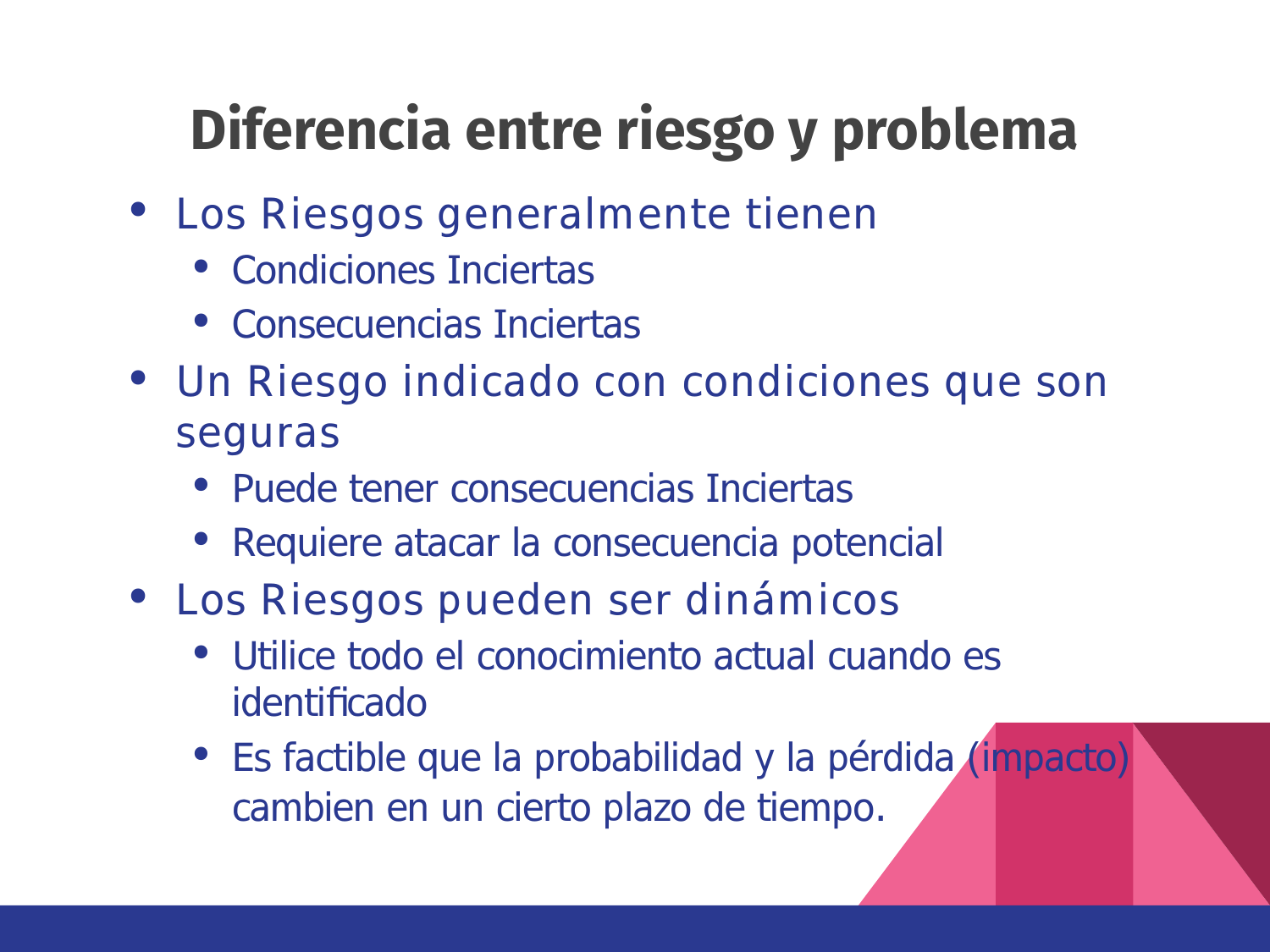

# Diferencia entre riesgo y problema
Los Riesgos generalmente tienen
Condiciones Inciertas
Consecuencias Inciertas
Un Riesgo indicado con condiciones que son seguras
Puede tener consecuencias Inciertas
Requiere atacar la consecuencia potencial
Los Riesgos pueden ser dinámicos
Utilice todo el conocimiento actual cuando es identificado
Es factible que la probabilidad y la pérdida (impacto) cambien en un cierto plazo de tiempo.